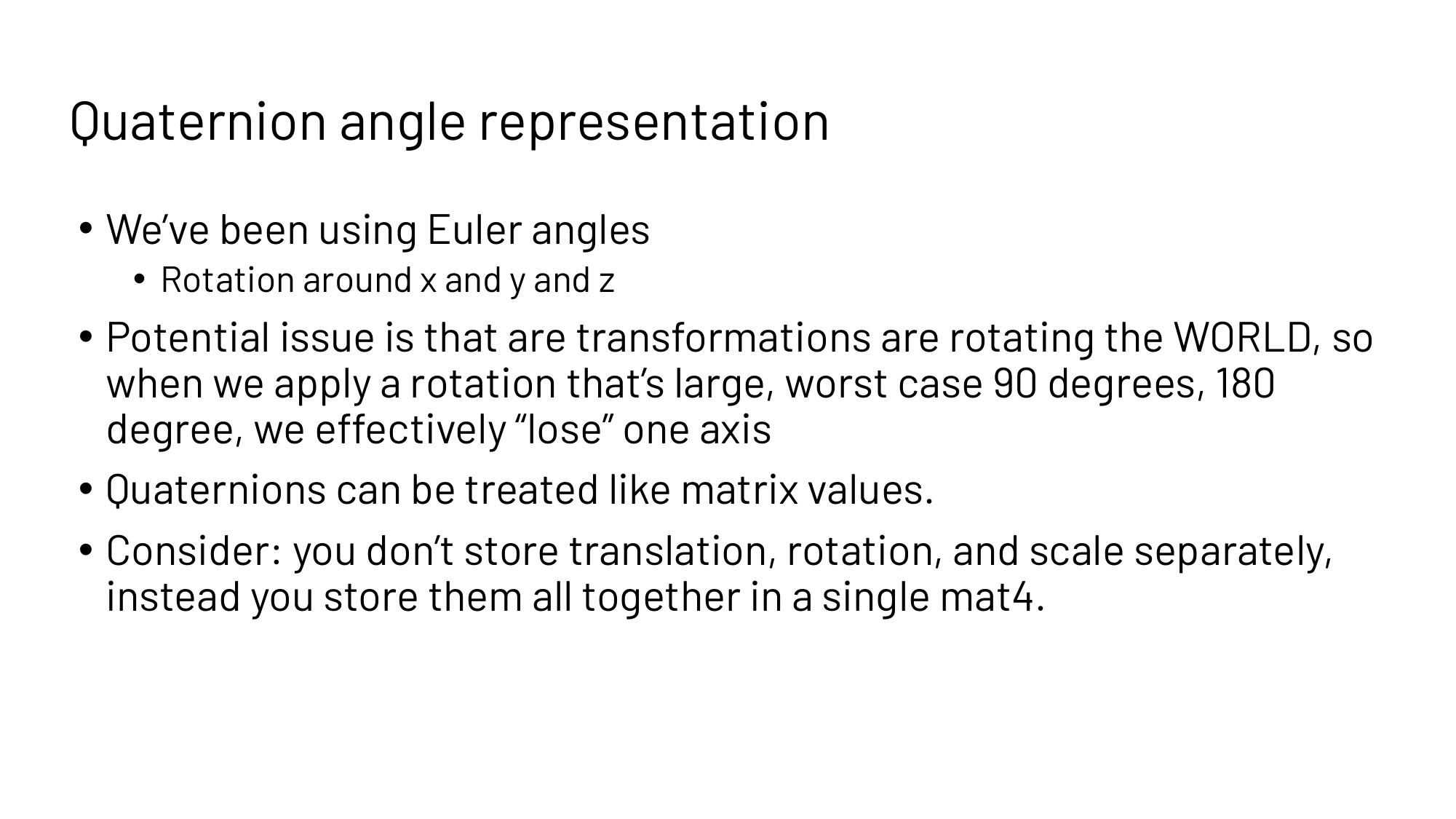

# Quaternion angle representation
We’ve been using Euler angles
Rotation around x and y and z
Potential issue is that are transformations are rotating the WORLD, so when we apply a rotation that’s large, worst case 90 degrees, 180 degree, we effectively “lose” one axis
Quaternions can be treated like matrix values.
Consider: you don’t store translation, rotation, and scale separately, instead you store them all together in a single mat4.